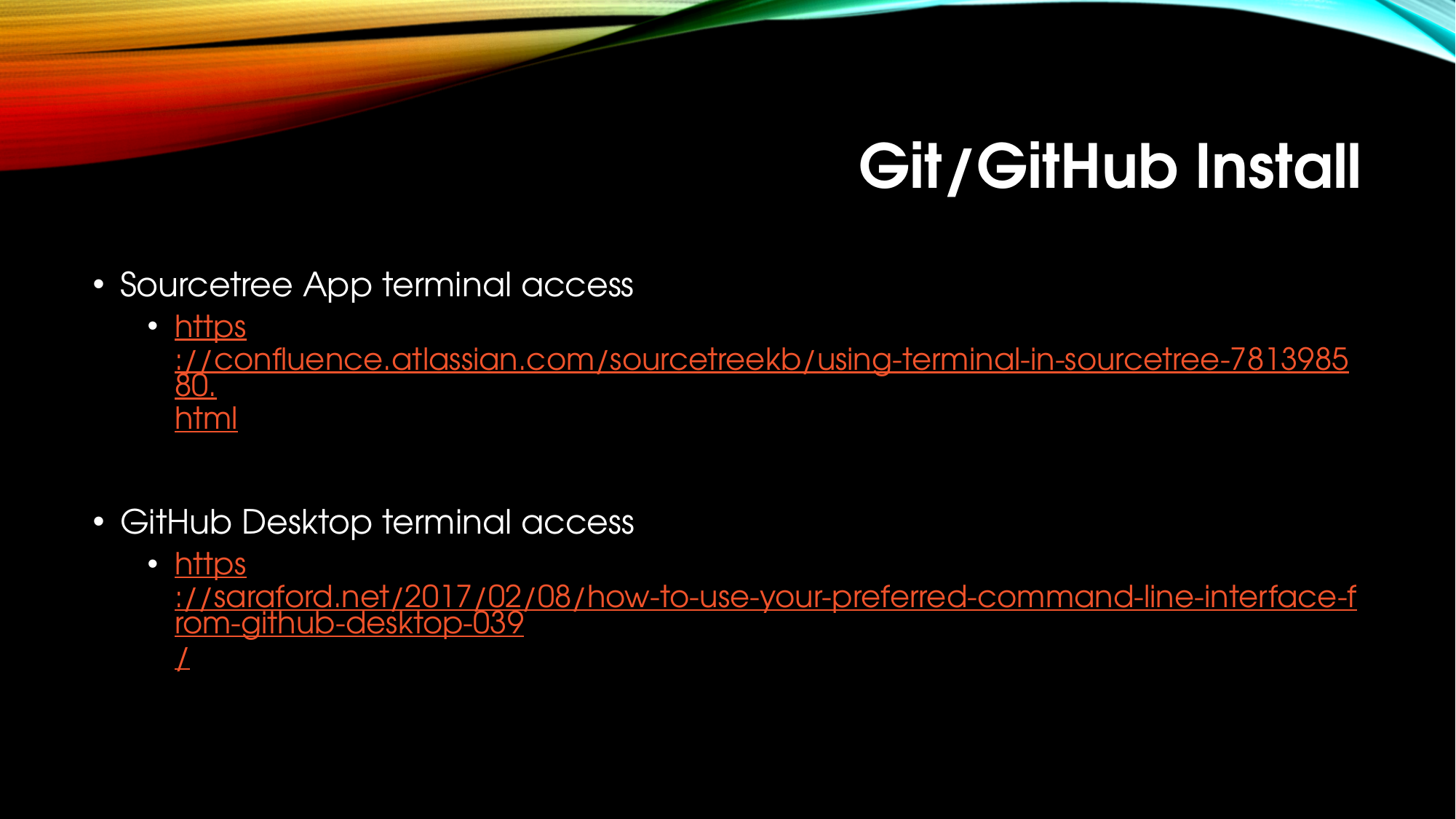

# Git/GitHub Install
Sourcetree App terminal access
https://confluence.atlassian.com/sourcetreekb/using-terminal-in-sourcetree-781398580.html

GitHub Desktop terminal access
https://saraford.net/2017/02/08/how-to-use-your-preferred-command-line-interface-from-github-desktop-039/